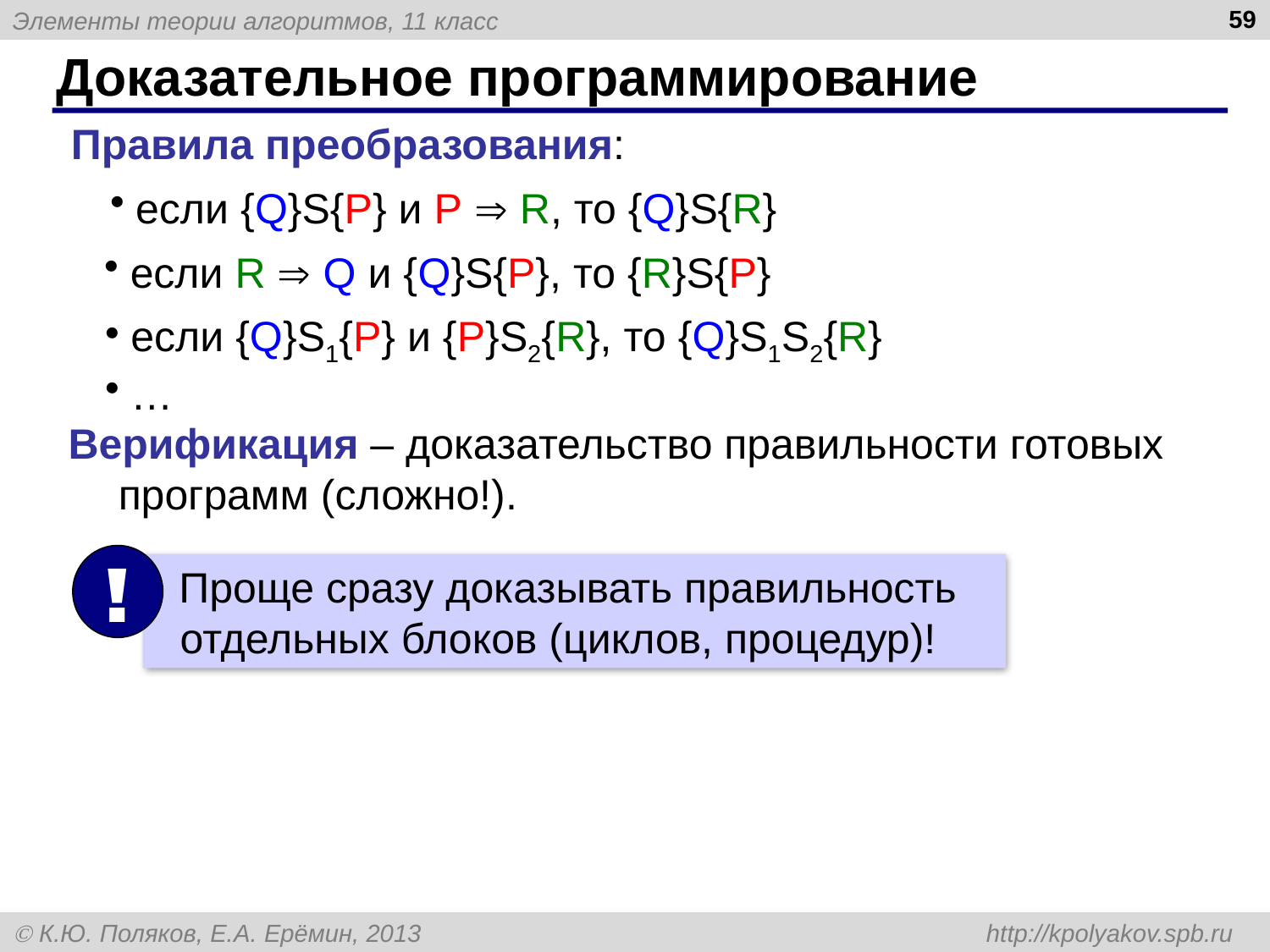

59
# Доказательное программирование
Правила преобразования:
если {Q}S{P} и P ⇒ R, то {Q}S{R}
если R ⇒ Q и {Q}S{P}, то {R}S{P}
если {Q}S1{P} и {P}S2{R}, то {Q}S1S2{R}
…
Верификация – доказательство правильности готовых программ (сложно!).
!
  Проще сразу доказывать правильность отдельных блоков (циклов, процедур)!